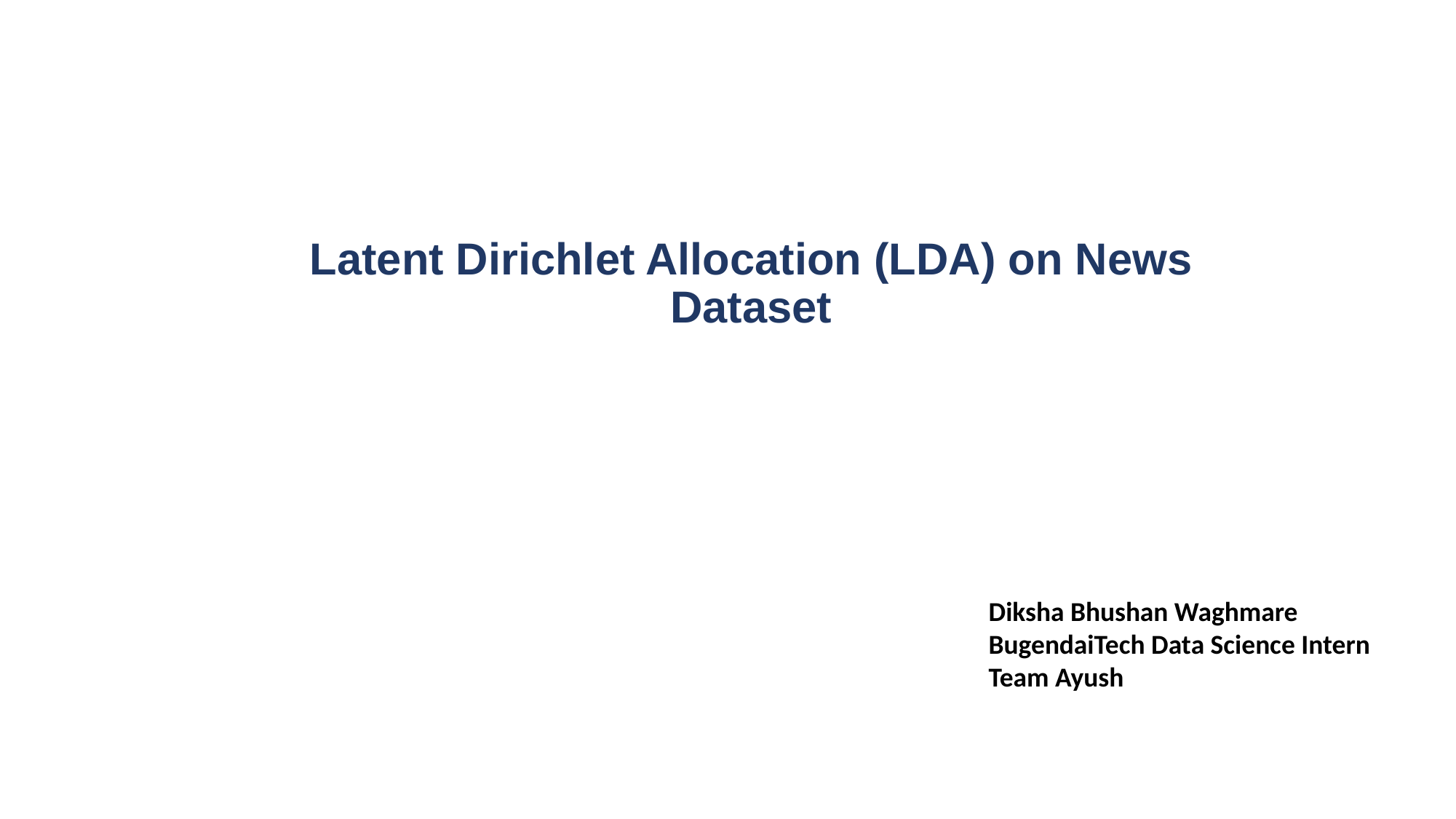

Latent Dirichlet Allocation (LDA) on News Dataset
Diksha Bhushan Waghmare
BugendaiTech Data Science Intern
Team Ayush